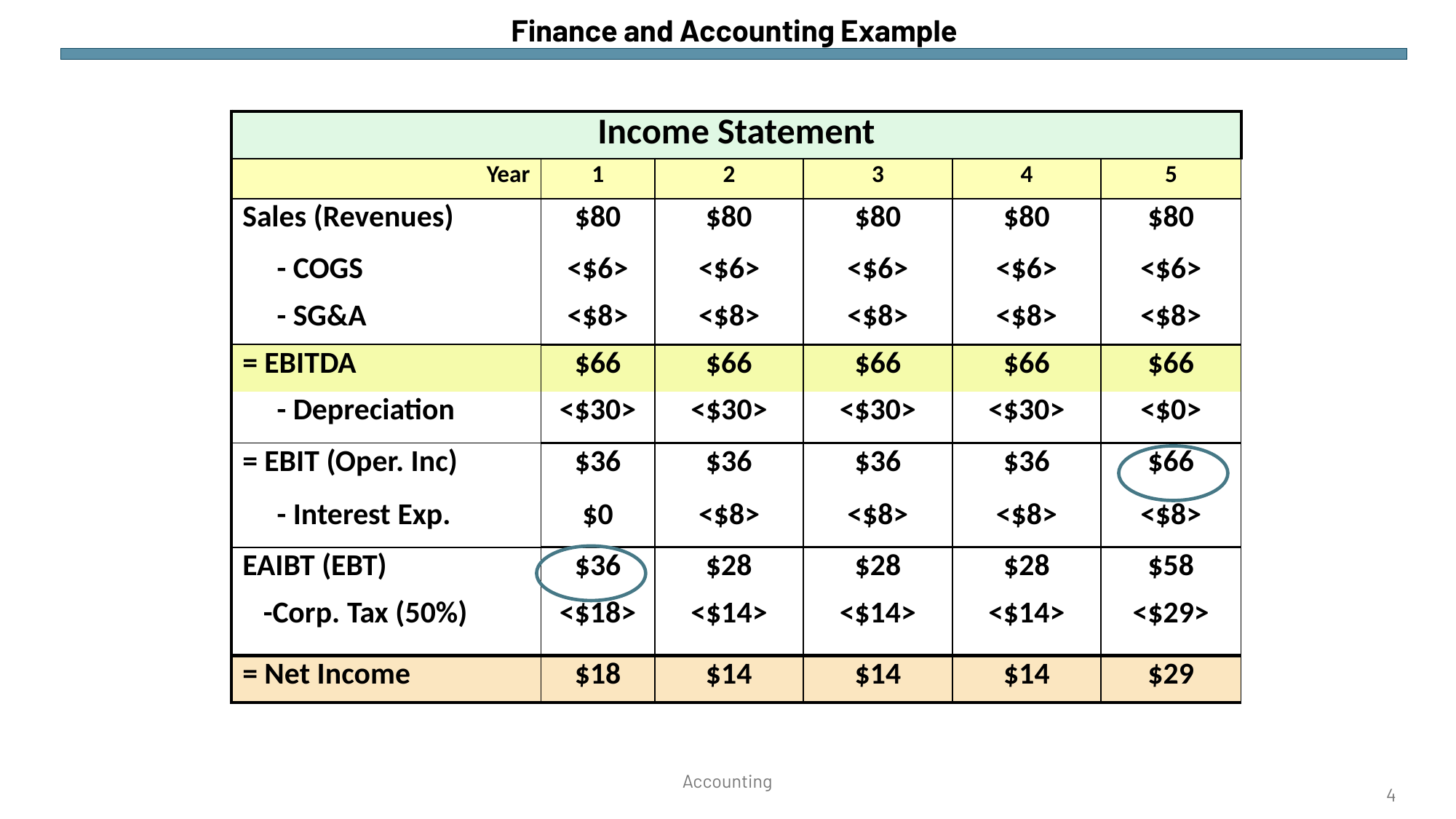

# Finance and Accounting Example

| Income Statement |  |  |  |  |  |
| --- | --- | --- | --- | --- | --- |
| Year | 1 | 2 | 3 | 4 | 5 |
| Sales (Revenues) | $80 | $80 | $80 | $80 | $80 |
| - COGS | <$6> | <$6> | <$6> | <$6> | <$6> |
| - SG&A | <$8> | <$8> | <$8> | <$8> | <$8> |
| = EBITDA | $66 | $66 | $66 | $66 | $66 |
| - Depreciation | <$30> | <$30> | <$30> | <$30> | <$0> |
| = EBIT (Oper. Inc) | $36 | $36 | $36 | $36 | $66 |
| - Interest Exp. | $0 | <$8> | <$8> | <$8> | <$8> |
| EAIBT (EBT) | $36 | $28 | $28 | $28 | $58 |
| -Corp. Tax (50%) | <$18> | <$14> | <$14> | <$14> | <$29> |
| = Net Income | $18 | $14 | $14 | $14 | $29 |

Accounting
4